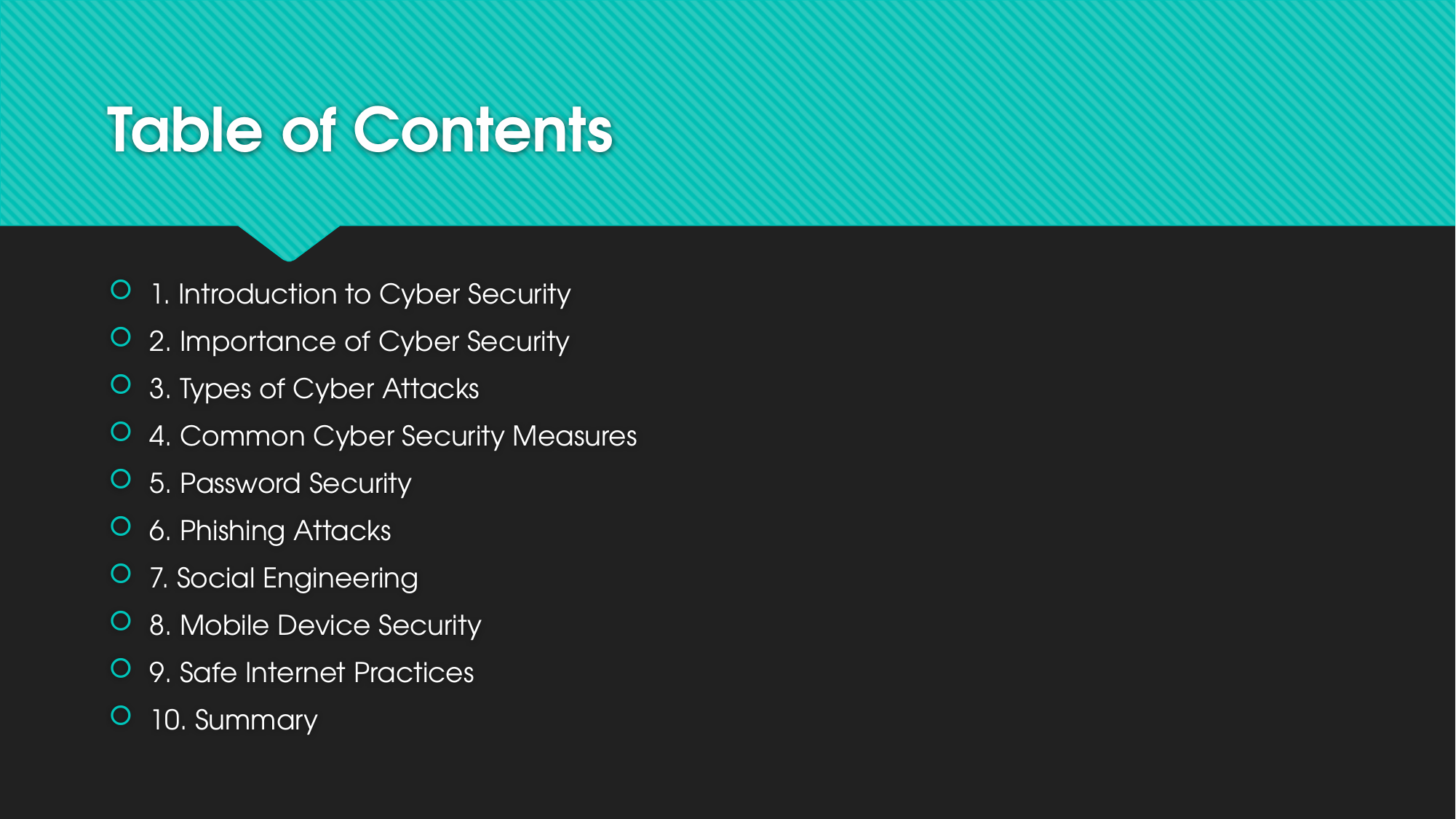

# Table of Contents

1. Introduction to Cyber Security
2. Importance of Cyber Security
3. Types of Cyber Attacks
4. Common Cyber Security Measures
5. Password Security
6. Phishing Attacks
7. Social Engineering
8. Mobile Device Security
9. Safe Internet Practices
10. Summary